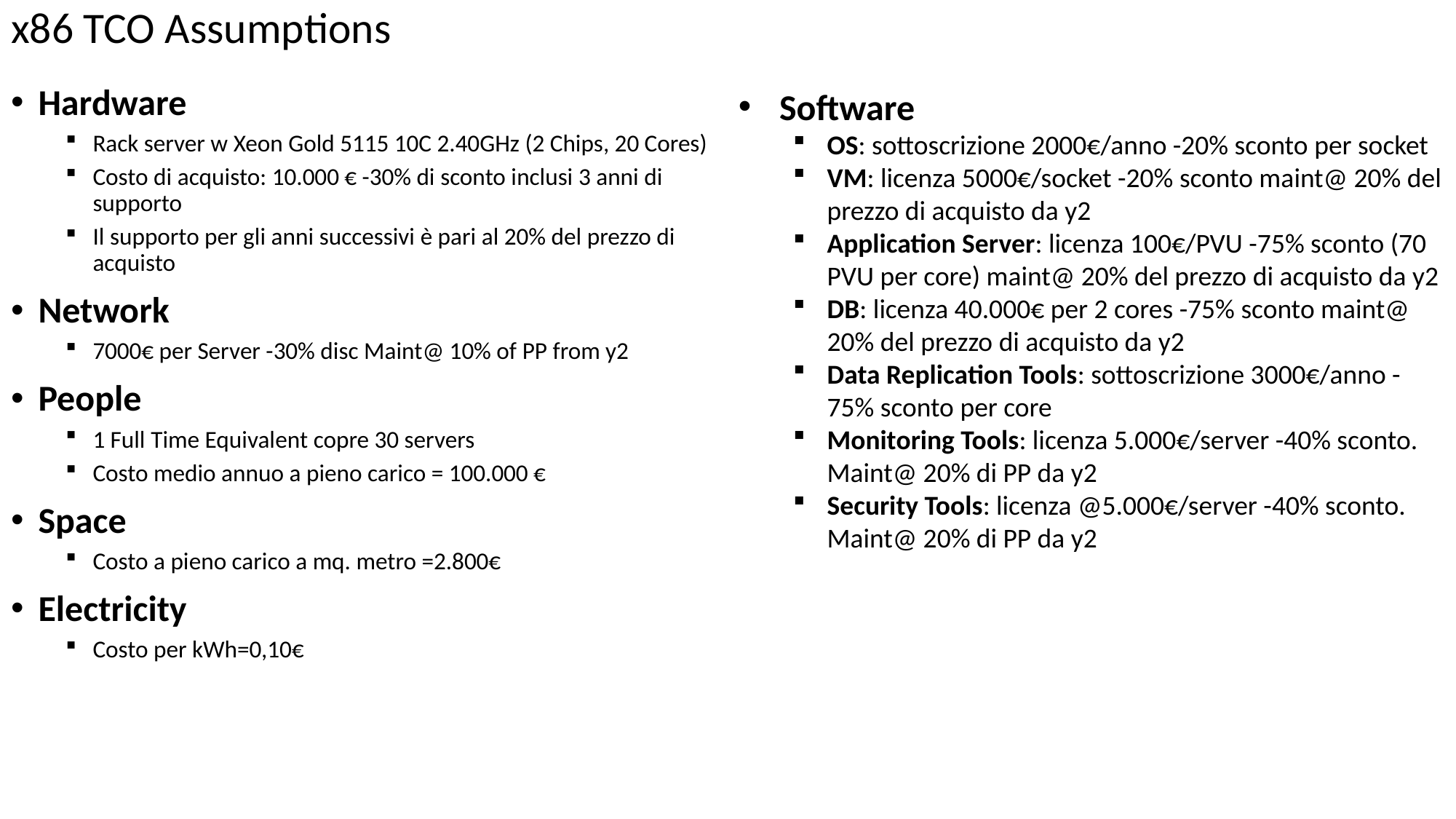

# x86 TCO Assumptions
Hardware
Rack server w Xeon Gold 5115 10C 2.40GHz (2 Chips, 20 Cores)
Costo di acquisto: 10.000 € -30% di sconto inclusi 3 anni di supporto
Il supporto per gli anni successivi è pari al 20% del prezzo di acquisto
Network
7000€ per Server -30% disc Maint@ 10% of PP from y2
People
1 Full Time Equivalent copre 30 servers
Costo medio annuo a pieno carico = 100.000 €
Space
Costo a pieno carico a mq. metro =2.800€
Electricity
Costo per kWh=0,10€

Software
OS: sottoscrizione 2000€/anno -20% sconto per socket
VM: licenza 5000€/socket -20% sconto maint@ 20% del prezzo di acquisto da y2
Application Server: licenza 100€/PVU -75% sconto (70 PVU per core) maint@ 20% del prezzo di acquisto da y2
DB: licenza 40.000€ per 2 cores -75% sconto maint@ 20% del prezzo di acquisto da y2
Data Replication Tools: sottoscrizione 3000€/anno -75% sconto per core
Monitoring Tools: licenza 5.000€/server -40% sconto. Maint@ 20% di PP da y2
Security Tools: licenza @5.000€/server -40% sconto. Maint@ 20% di PP da y2